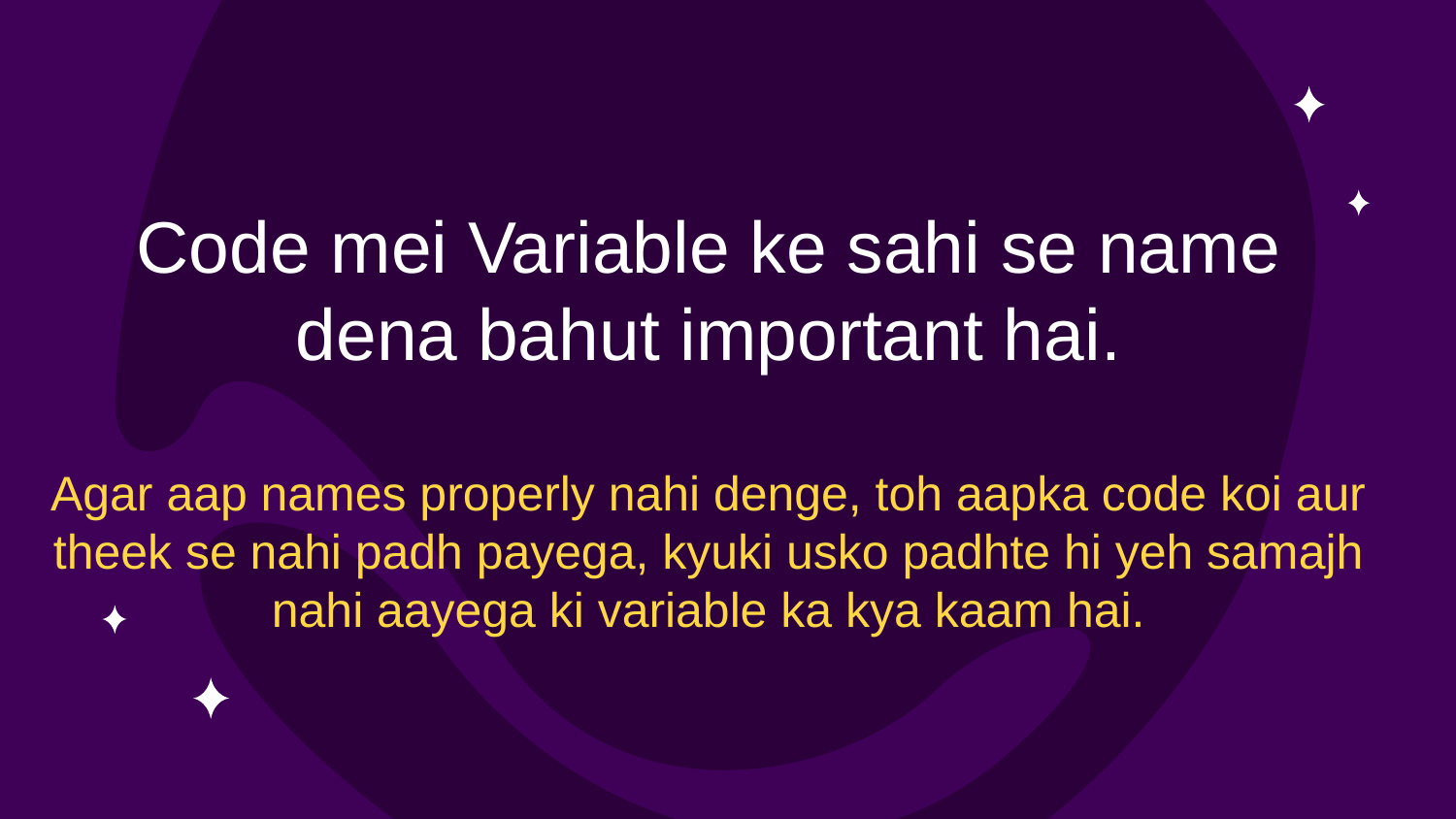

# Code mei Variable ke sahi se name dena bahut important hai. Agar aap names properly nahi denge, toh aapka code koi aur theek se nahi padh payega, kyuki usko padhte hi yeh samajh nahi aayega ki variable ka kya kaam hai.